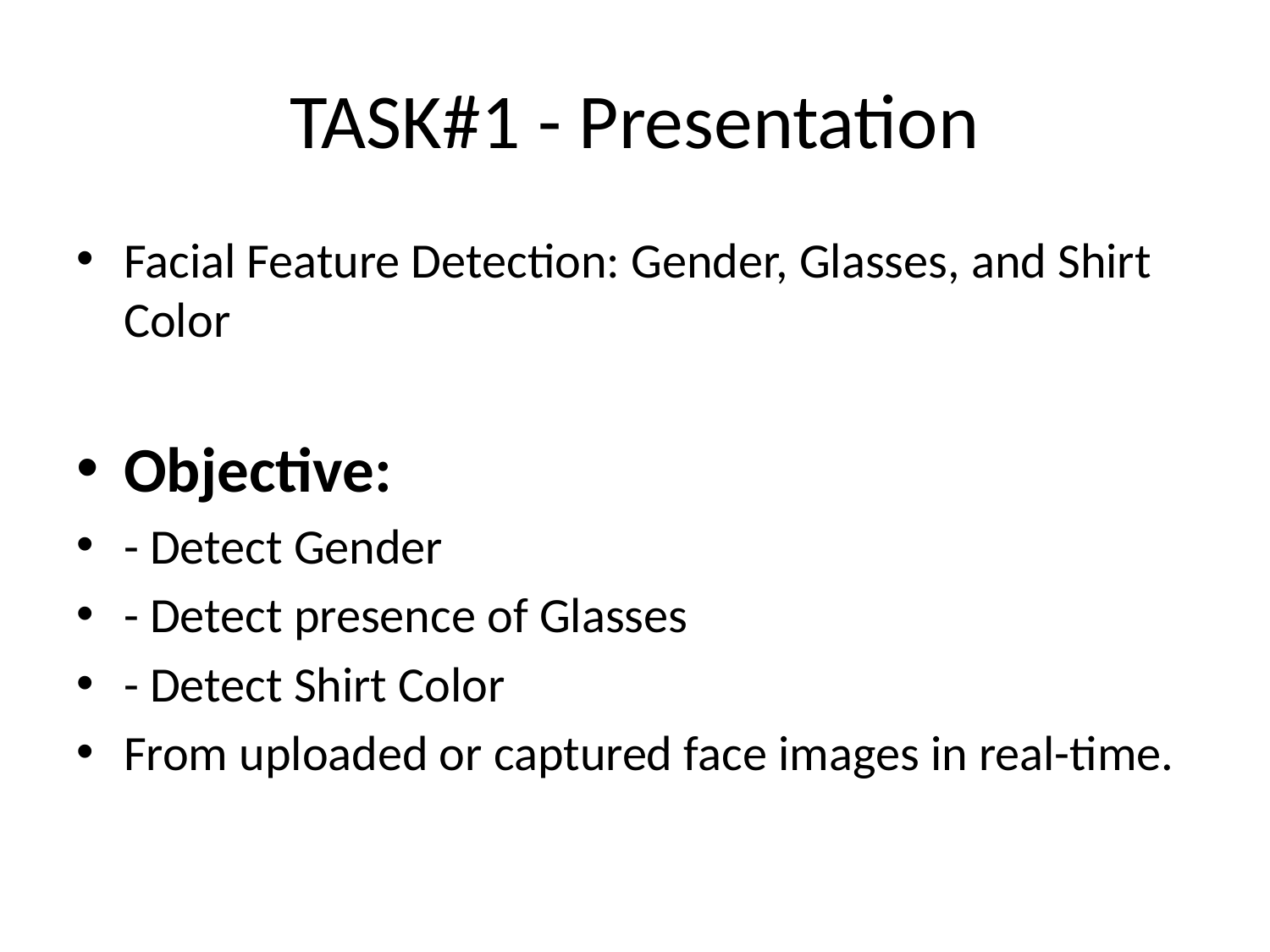

# TASK#1 - Presentation
Facial Feature Detection: Gender, Glasses, and Shirt Color

Objective:
- Detect Gender
- Detect presence of Glasses
- Detect Shirt Color
From uploaded or captured face images in real-time.